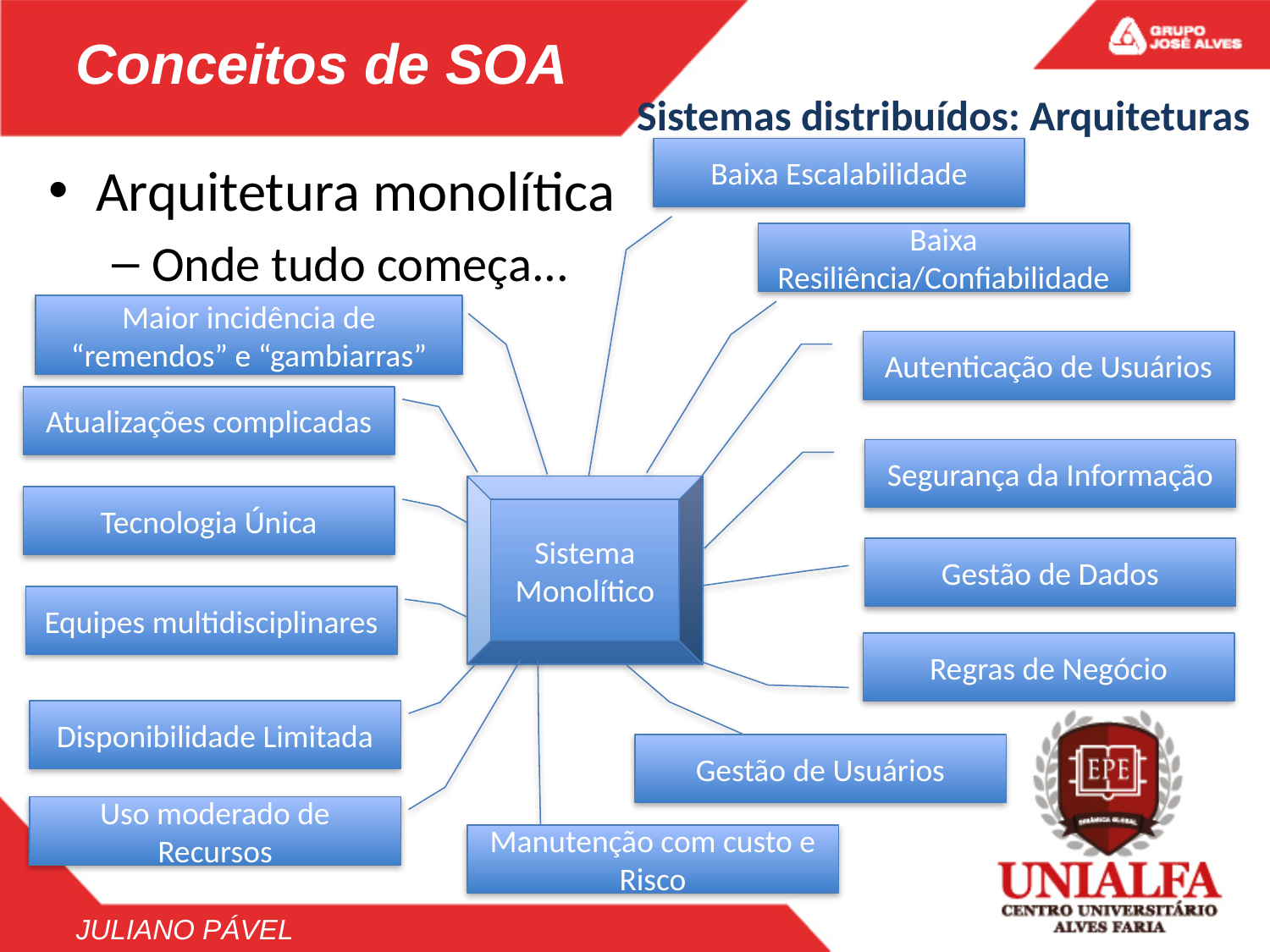

Conceitos de SOA
# Sistemas distribuídos: Arquiteturas
Baixa Escalabilidade
Arquitetura monolítica
Onde tudo começa...
Baixa Resiliência/Confiabilidade
Maior incidência de “remendos” e “gambiarras”
Autenticação de Usuários
Atualizações complicadas
Segurança da Informação
Sistema Monolítico
Tecnologia Única
Gestão de Dados
Equipes multidisciplinares
Regras de Negócio
Disponibilidade Limitada
Gestão de Usuários
Uso moderado de Recursos
Manutenção com custo e Risco
JULIANO PÁVEL